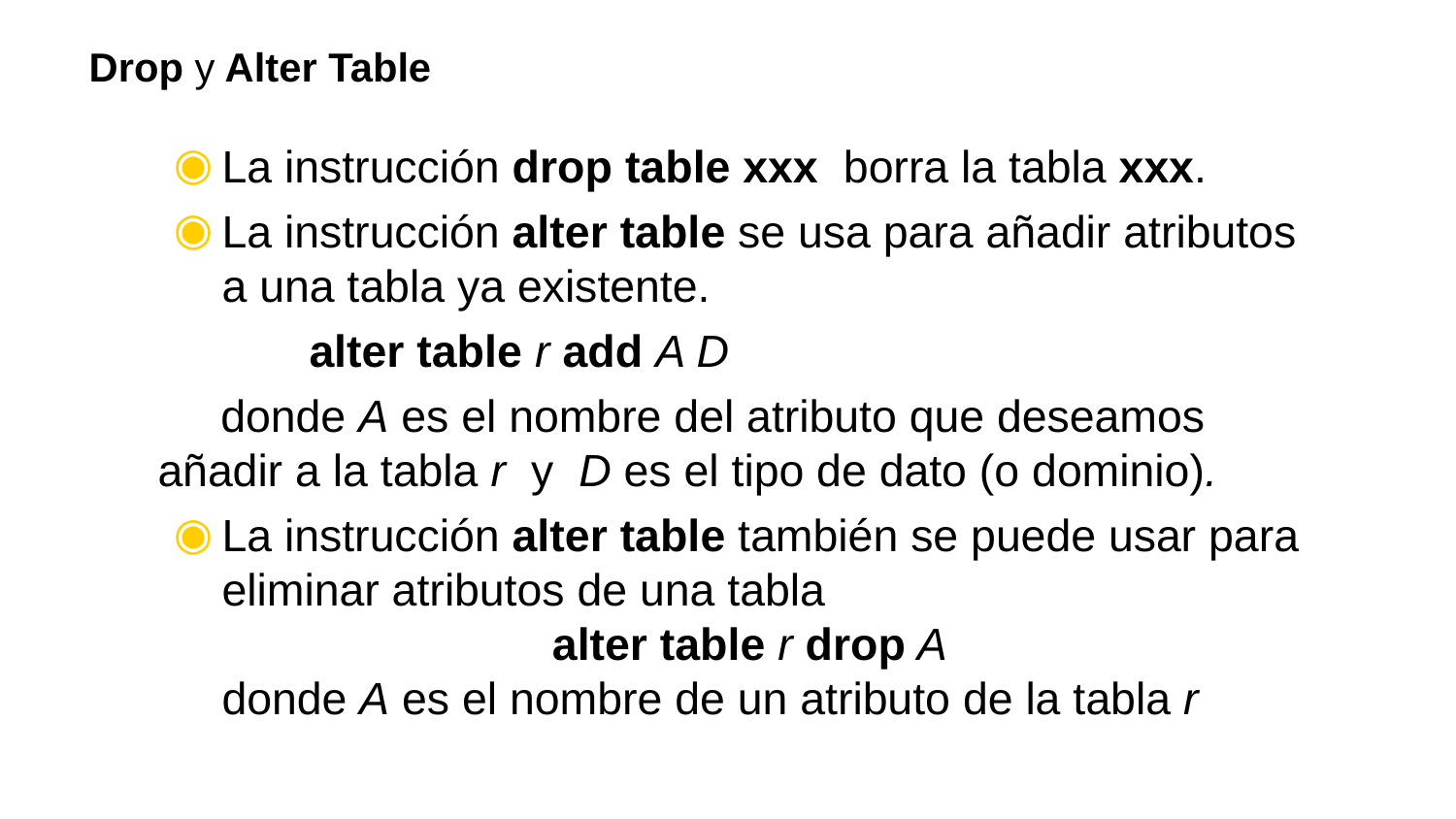

# Drop y Alter Table
La instrucción drop table xxx  borra la tabla xxx.
La instrucción alter table se usa para añadir atributos a una tabla ya existente.
            alter table r add A D
     donde A es el nombre del atributo que deseamos añadir a la tabla r  y  D es el tipo de dato (o dominio).
La instrucción alter table también se puede usar para eliminar atributos de una tabla
	alter table r drop A
donde A es el nombre de un atributo de la tabla r